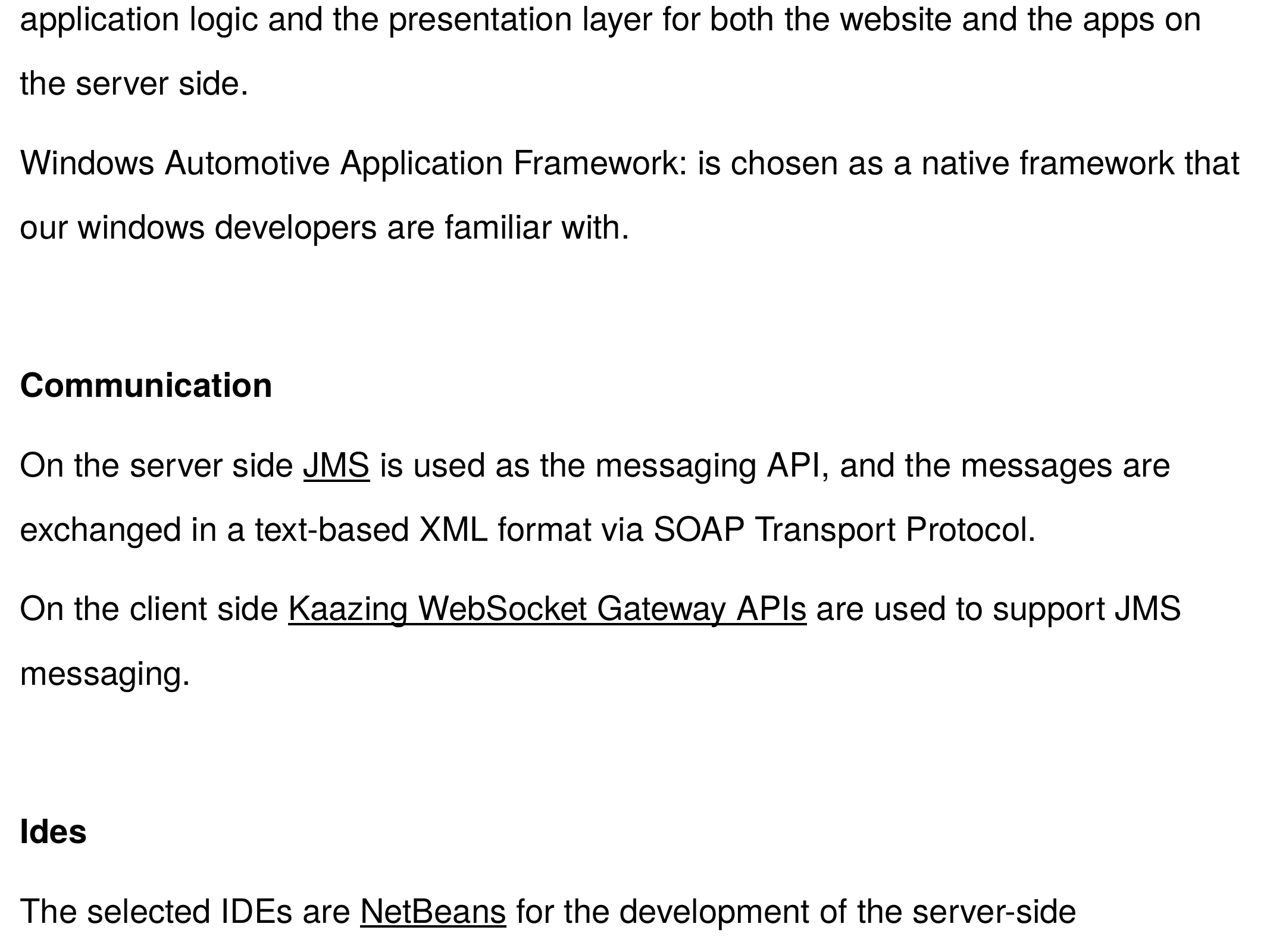

Frameworks
J2EE: is a solid framework which will be used to ease the development of the application logic and the presentation layer for both the website and the apps on the server side.
Windows Automotive Application Framework: is chosen as a native framework that our windows developers are familiar with.

Communication
On the server side JMS is used as the messaging API, and the messages are exchanged in a text-based XML format via SOAP Transport Protocol.
On the client side Kaazing WebSocket Gateway APIs are used to support JMS messaging.

Ides
The selected IDEs are NetBeans for the development of the server-side application, VisualStudio for the development of the software running on the cars, and AndroidStudio, XCode and VisualStudio are the integrated environments selected to develop for Android, iOS and Windows respectively.